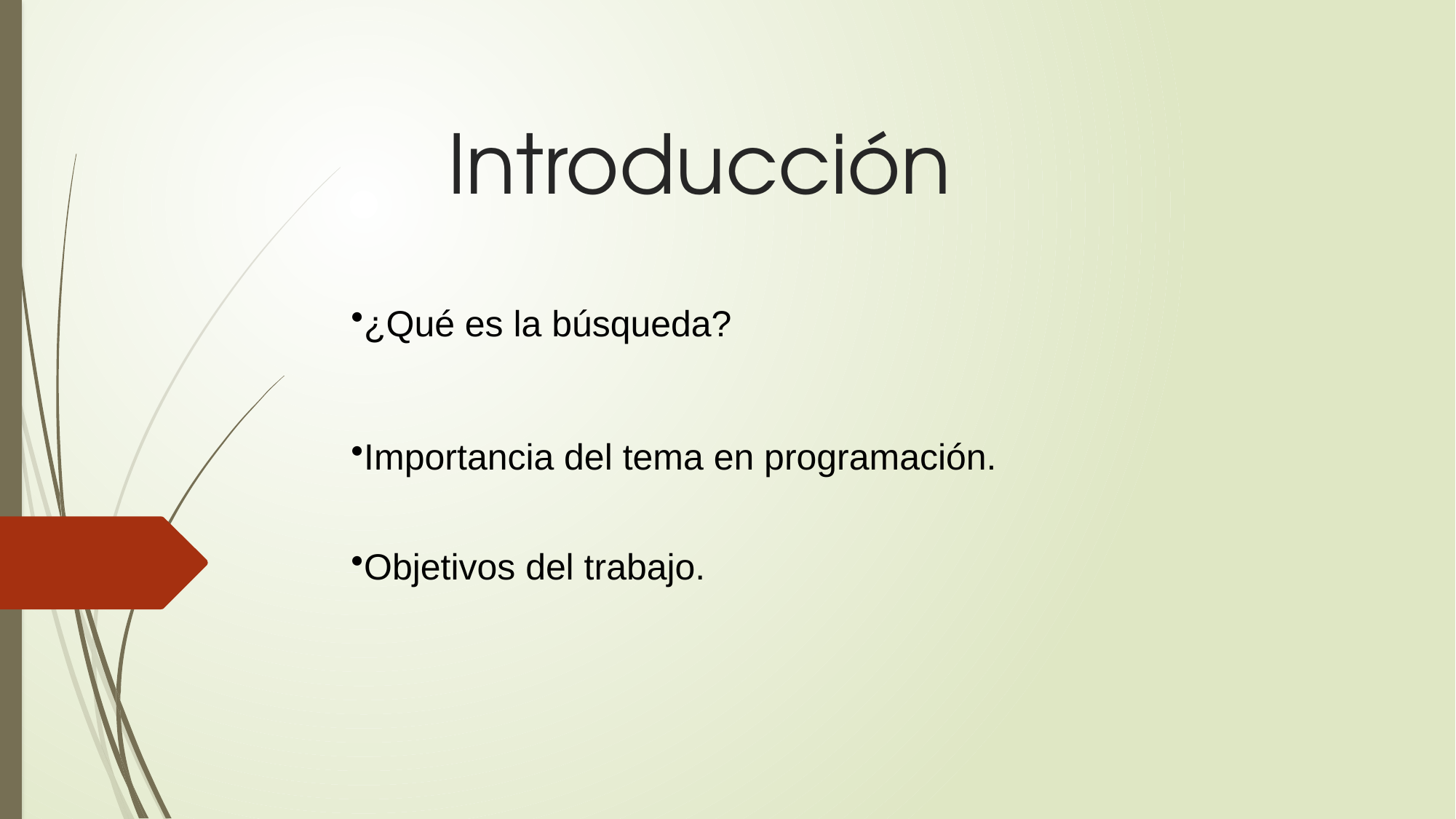

# Introducción
¿Qué es la búsqueda?
Importancia del tema en programación.
Objetivos del trabajo.